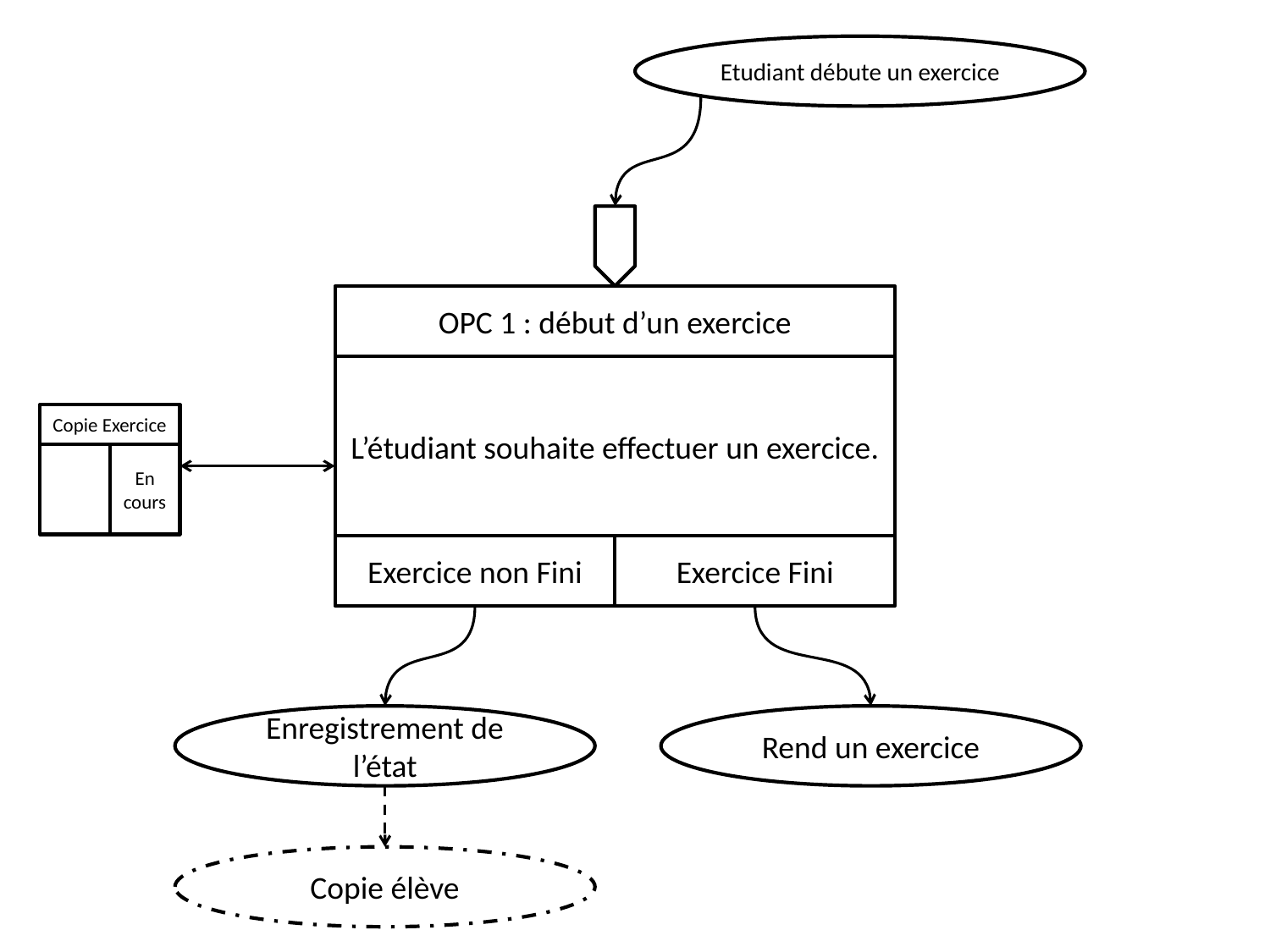

Etudiant débute un exercice

OPC 1 : début d’un exercice
L’étudiant souhaite effectuer un exercice.
Copie Exercice

En cours
Exercice non Fini
Exercice Fini
Rend un exercice
Enregistrement de l’état
Copie élève